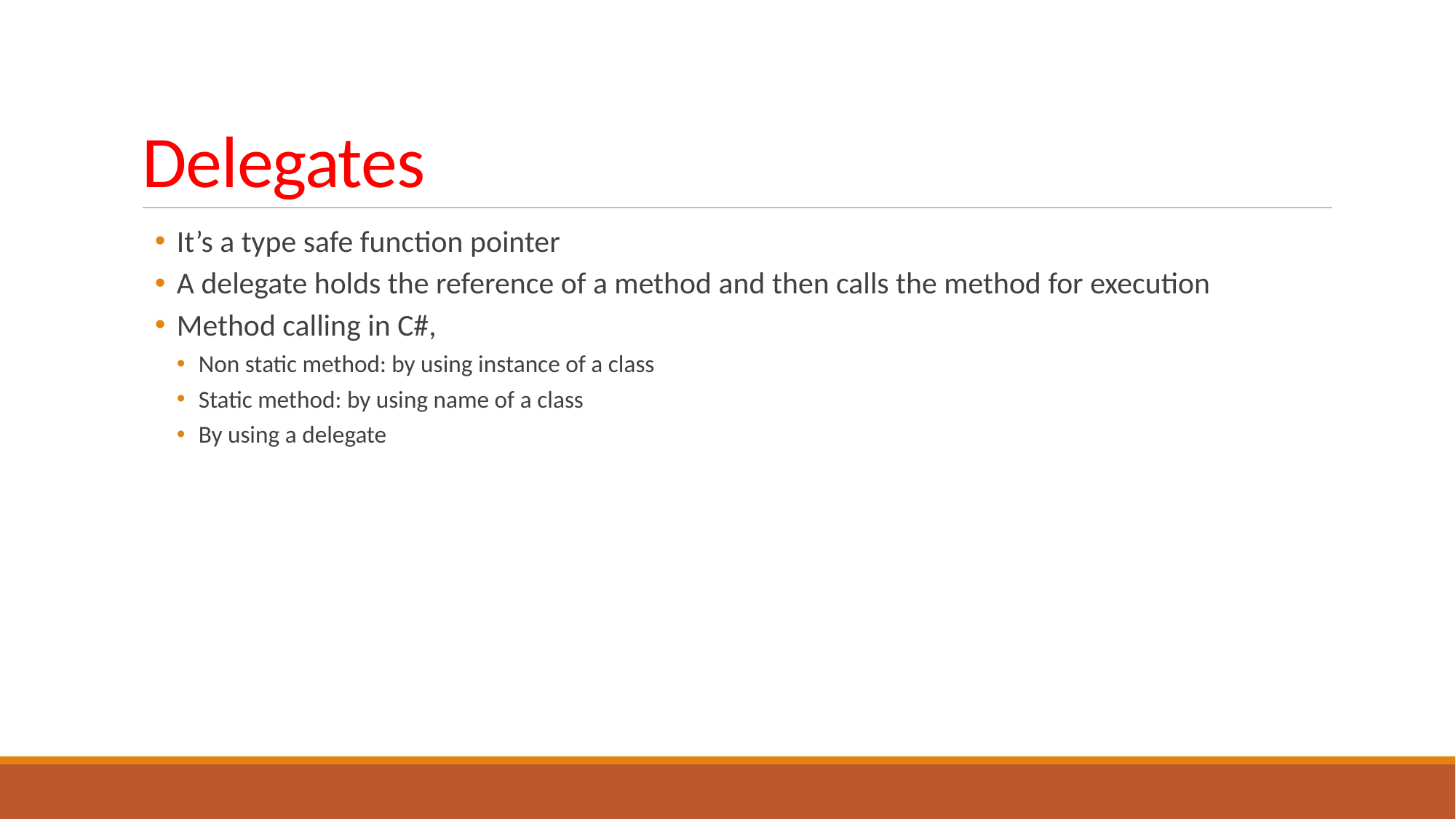

# Delegates
It’s a type safe function pointer
A delegate holds the reference of a method and then calls the method for execution
Method calling in C#,
Non static method: by using instance of a class
Static method: by using name of a class
By using a delegate